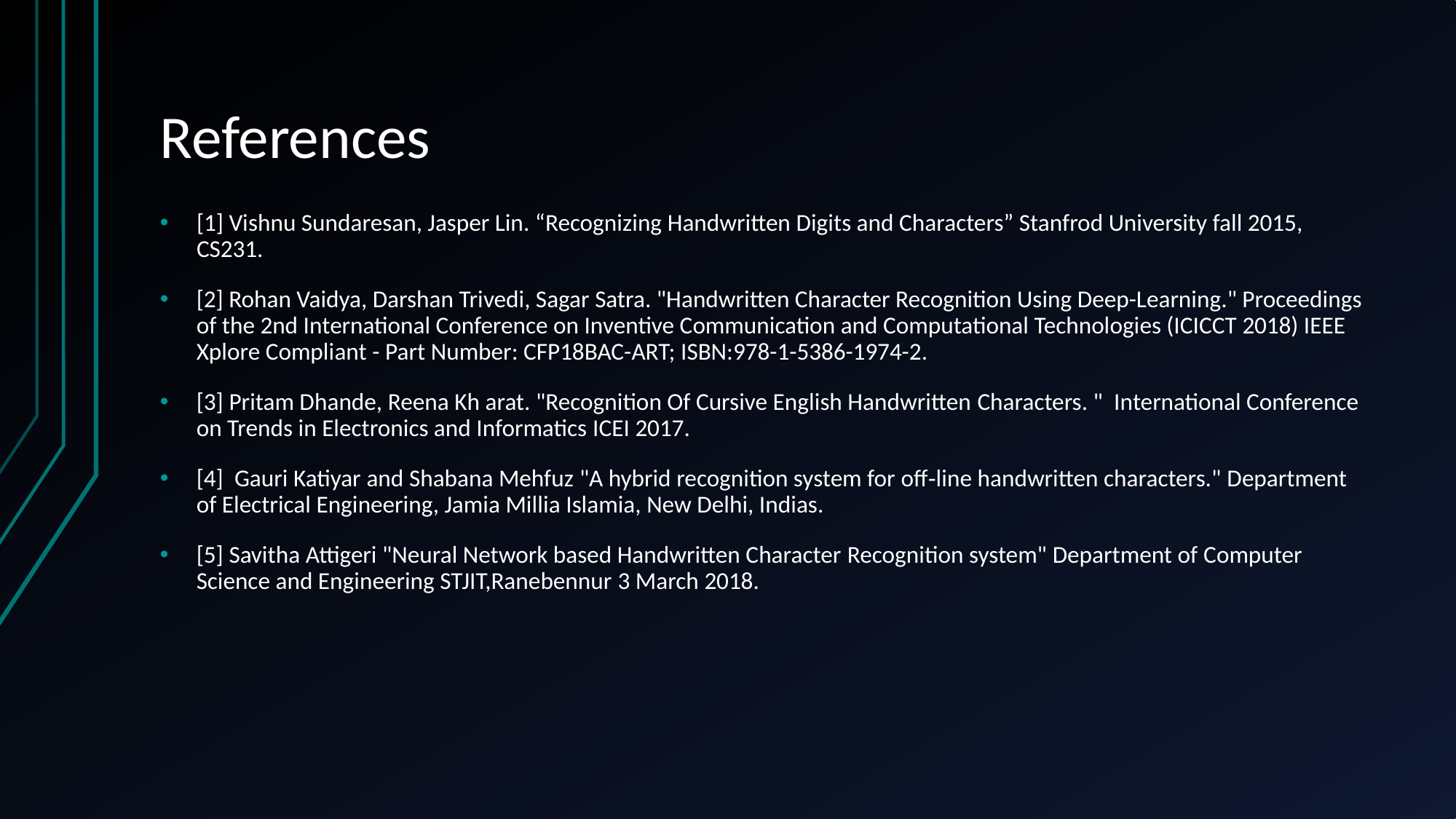

# References
[1] Vishnu Sundaresan, Jasper Lin. “Recognizing Handwritten Digits and Characters” Stanfrod University fall 2015, CS231.
[2] Rohan Vaidya, Darshan Trivedi, Sagar Satra. "Handwritten Character Recognition Using Deep-Learning." Proceedings of the 2nd International Conference on Inventive Communication and Computational Technologies (ICICCT 2018) IEEE Xplore Compliant - Part Number: CFP18BAC-ART; ISBN:978-1-5386-1974-2.
[3] Pritam Dhande, Reena Kh arat. "Recognition Of Cursive English Handwritten Characters. "  International Conference on Trends in Electronics and Informatics ICEI 2017.
[4]  Gauri Katiyar and Shabana Mehfuz "A hybrid recognition system for off‑line handwritten characters." Department of Electrical Engineering, Jamia Millia Islamia, New Delhi, Indias.
[5] Savitha Attigeri "Neural Network based Handwritten Character Recognition system" Department of Computer Science and Engineering STJIT,Ranebennur 3 March 2018.